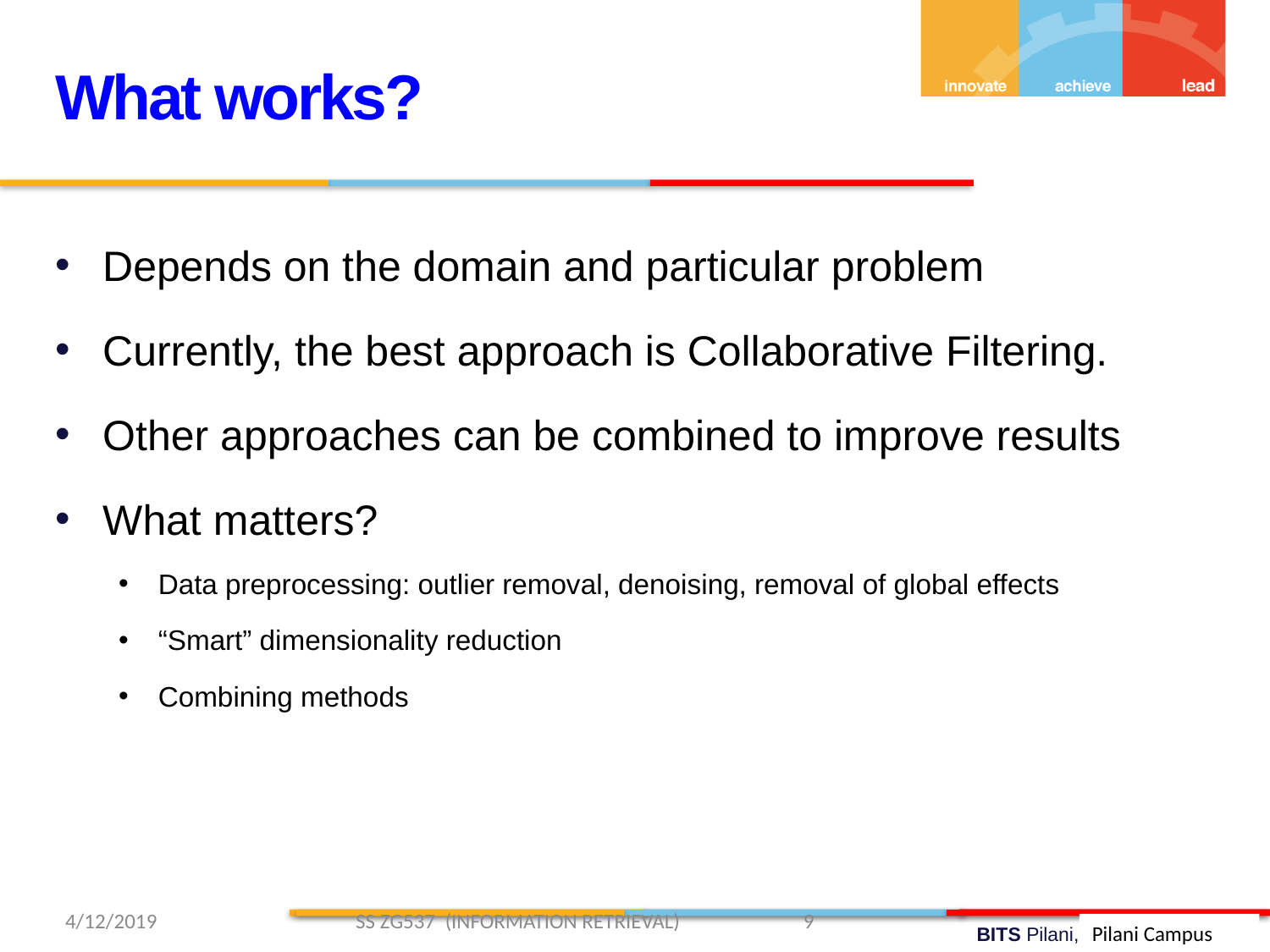

What works?
Depends on the domain and particular problem
Currently, the best approach is Collaborative Filtering.
Other approaches can be combined to improve results
What matters?
Data preprocessing: outlier removal, denoising, removal of global effects
“Smart” dimensionality reduction
Combining methods

4/12/2019                                         SS ZG537  (INFORMATION RETRIEVAL)                         9
Pilani Campus